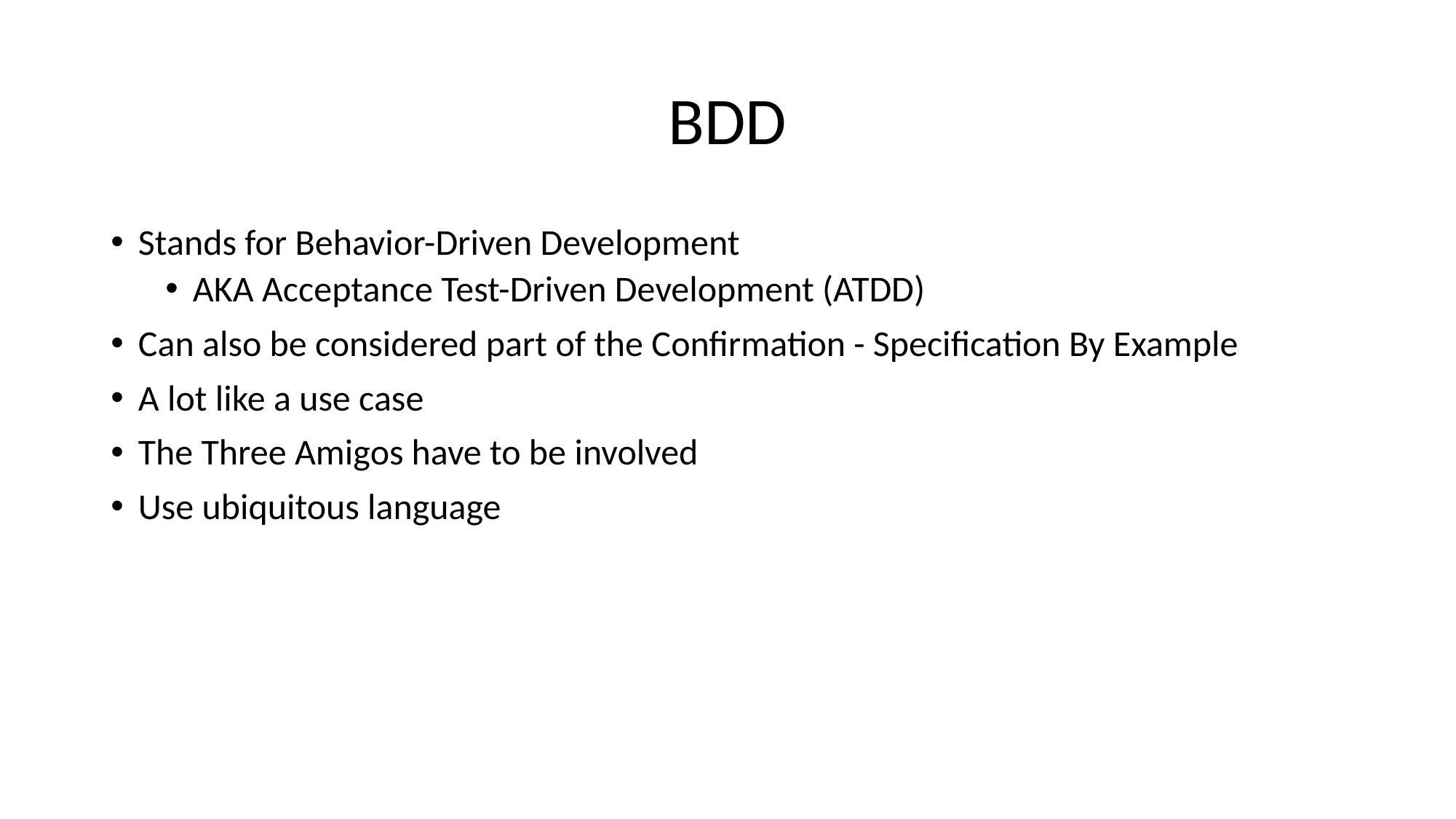

# BDD
Stands for Behavior-Driven Development
AKA Acceptance Test-Driven Development (ATDD)
Can also be considered part of the Confirmation - Specification By Example
A lot like a use case
The Three Amigos have to be involved
Use ubiquitous language
AgileWorks Copyright 2017